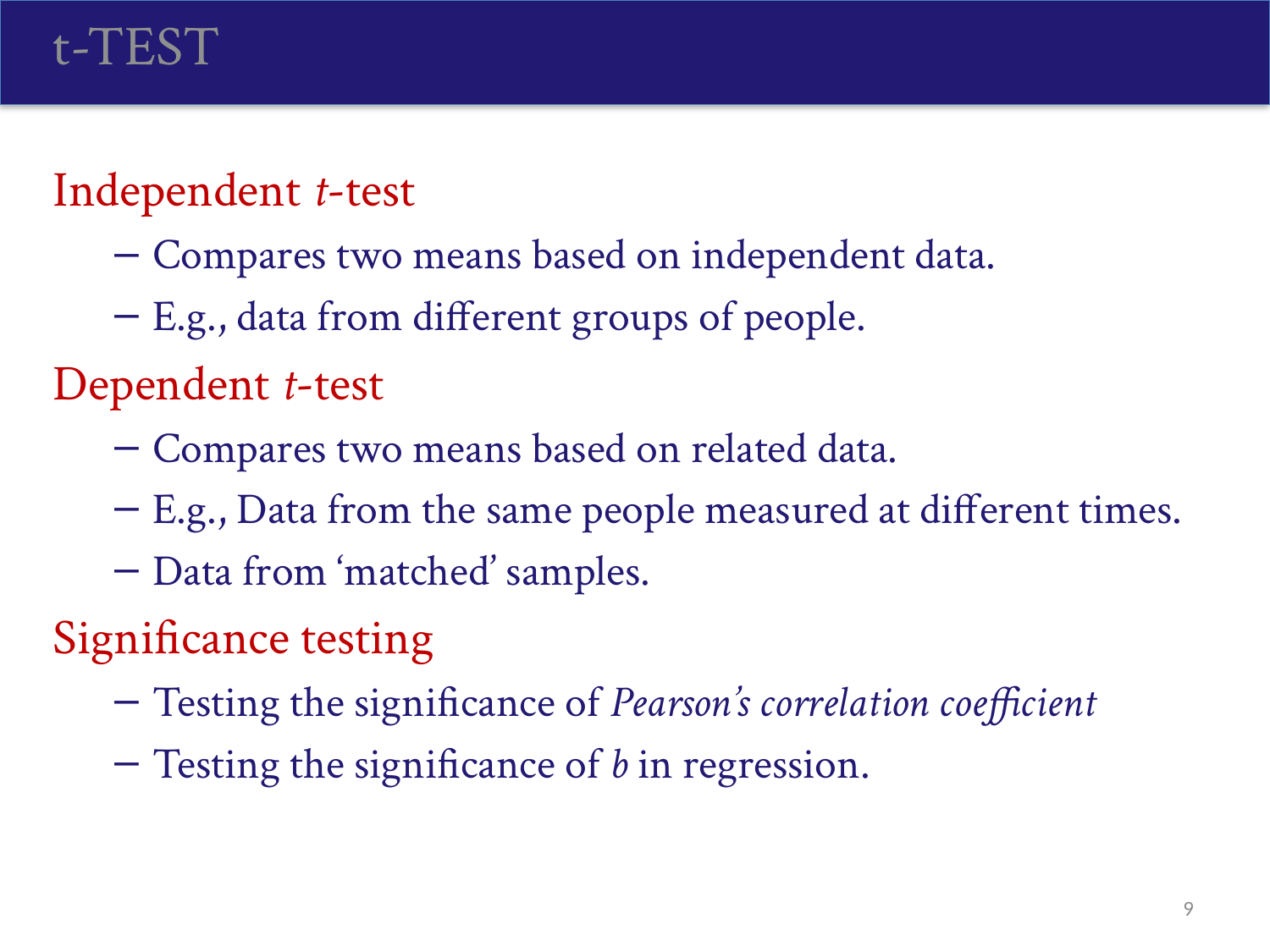

t-test
Independent t-test
Compares two means based on independent data.
E.g., data from different groups of people.
Dependent t-test
Compares two means based on related data.
E.g., Data from the same people measured at different times.
Data from ‘matched’ samples.
Significance testing
Testing the significance of Pearson’s correlation coefficient
Testing the significance of b in regression.

9